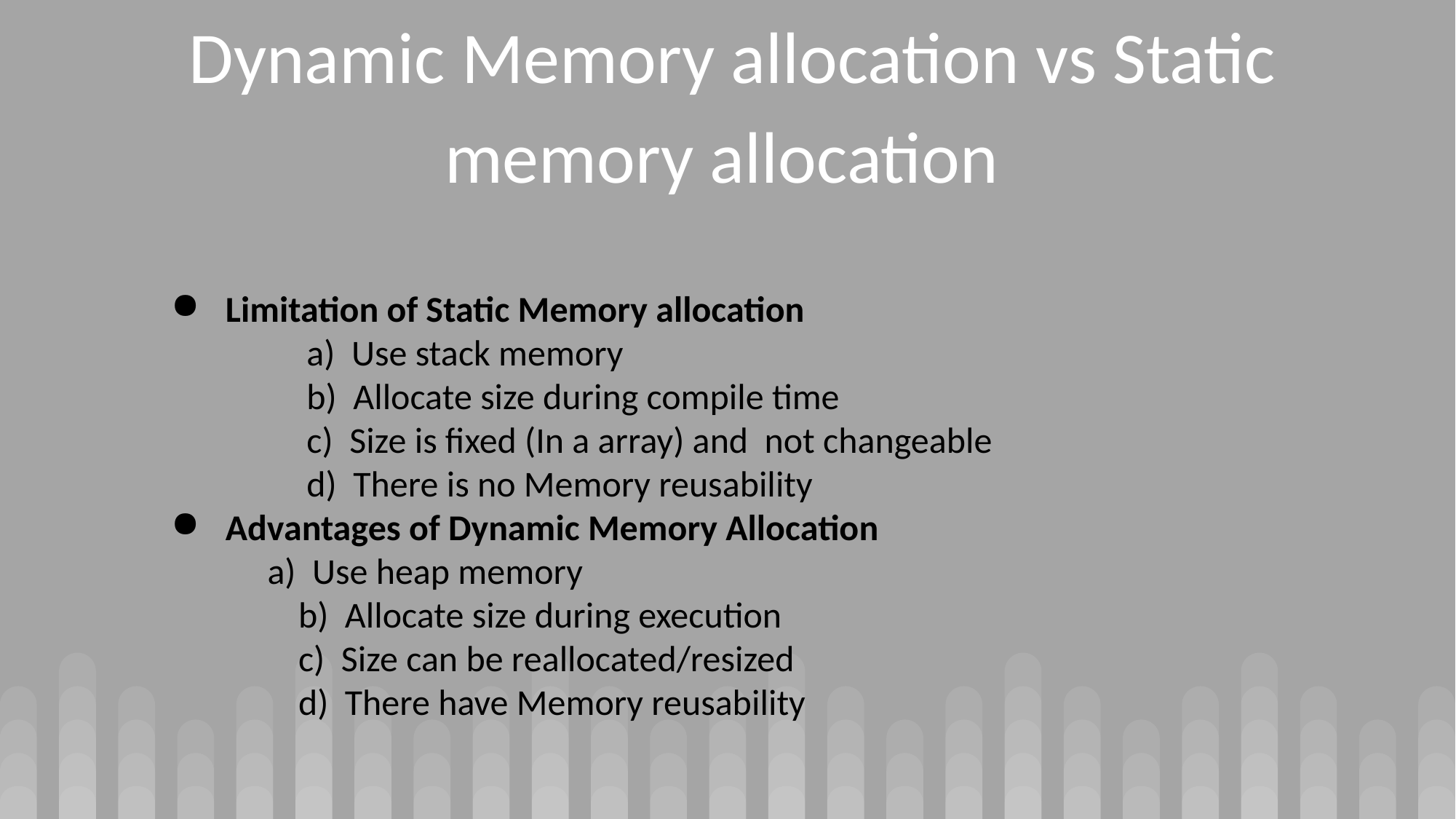

# Dynamic Memory allocation vs Static memory allocation
Limitation of Static Memory allocation
 a)  Use stack memory
 b)  Allocate size during compile time
 c)  Size is fixed (In a array) and  not changeable
 d)  There is no Memory reusability
Advantages of Dynamic Memory Allocation
              a)  Use heap memory
b)  Allocate size during execution
c)  Size can be reallocated/resized
d)  There have Memory reusability